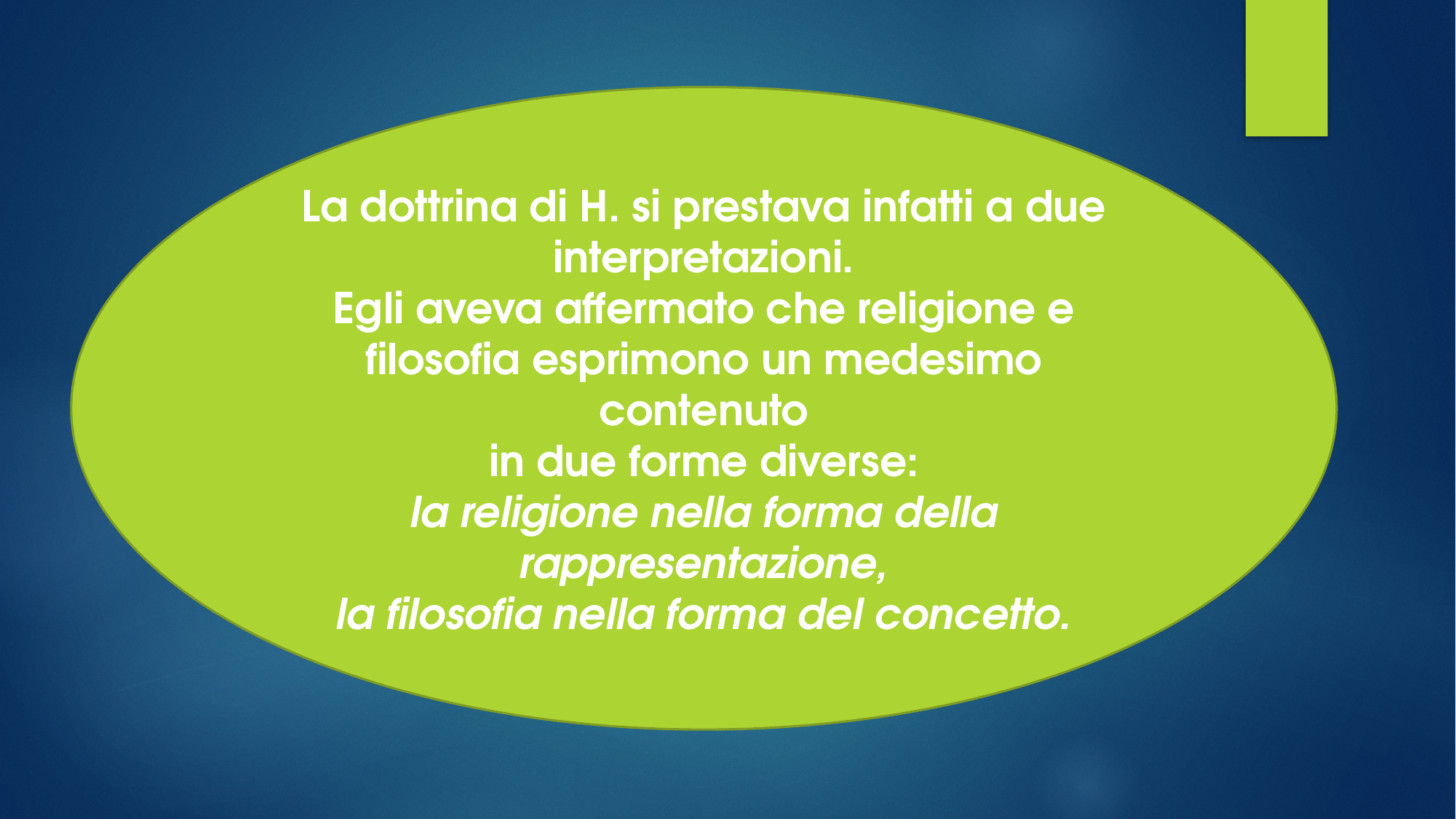

La dottrina di H. si prestava infatti a due interpretazioni.
Egli aveva affermato che religione e filosofia esprimono un medesimo contenuto
in due forme diverse:
la religione nella forma della rappresentazione,
la filosofia nella forma del concetto.